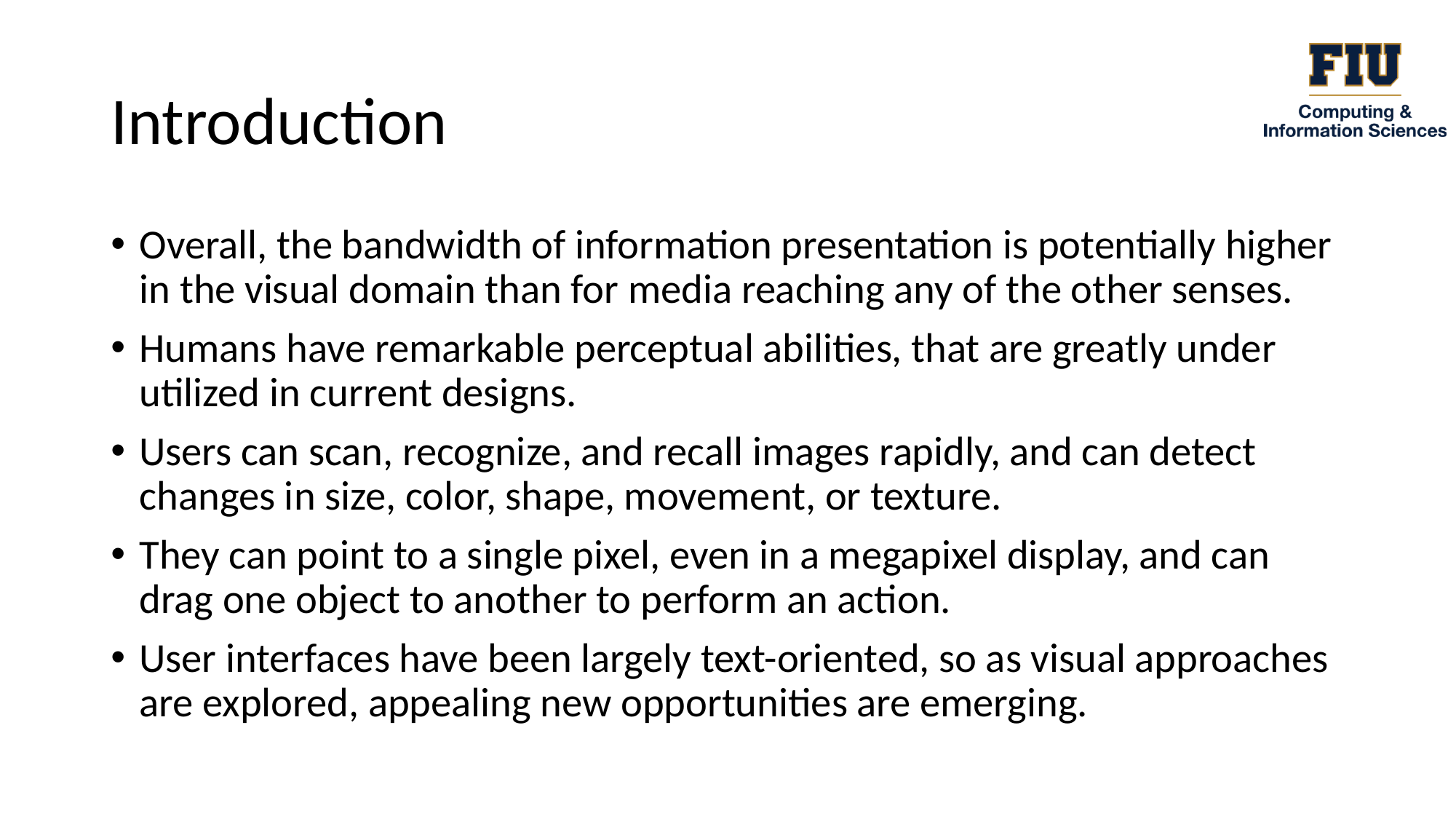

# Introduction
Overall, the bandwidth of information presentation is potentially higher in the visual domain than for media reaching any of the other senses.
Humans have remarkable perceptual abilities, that are greatly under utilized in current designs.
Users can scan, recognize, and recall images rapidly, and can detect changes in size, color, shape, movement, or texture.
They can point to a single pixel, even in a megapixel display, and can drag one object to another to perform an action.
User interfaces have been largely text-oriented, so as visual approaches are explored, appealing new opportunities are emerging.